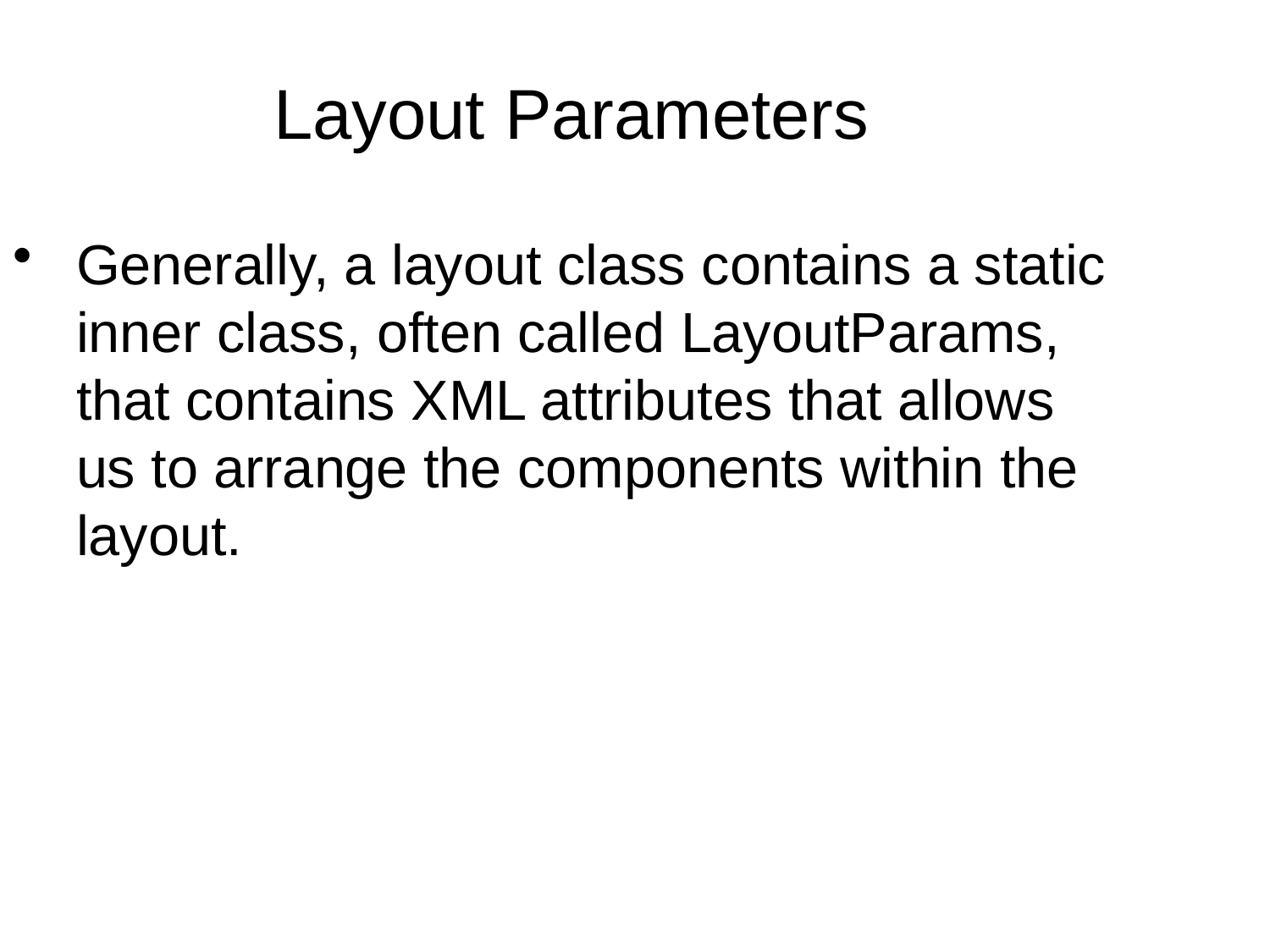

Layout Parameters
Generally, a layout class contains a static inner class, often called LayoutParams, that contains XML attributes that allows us to arrange the components within the layout.